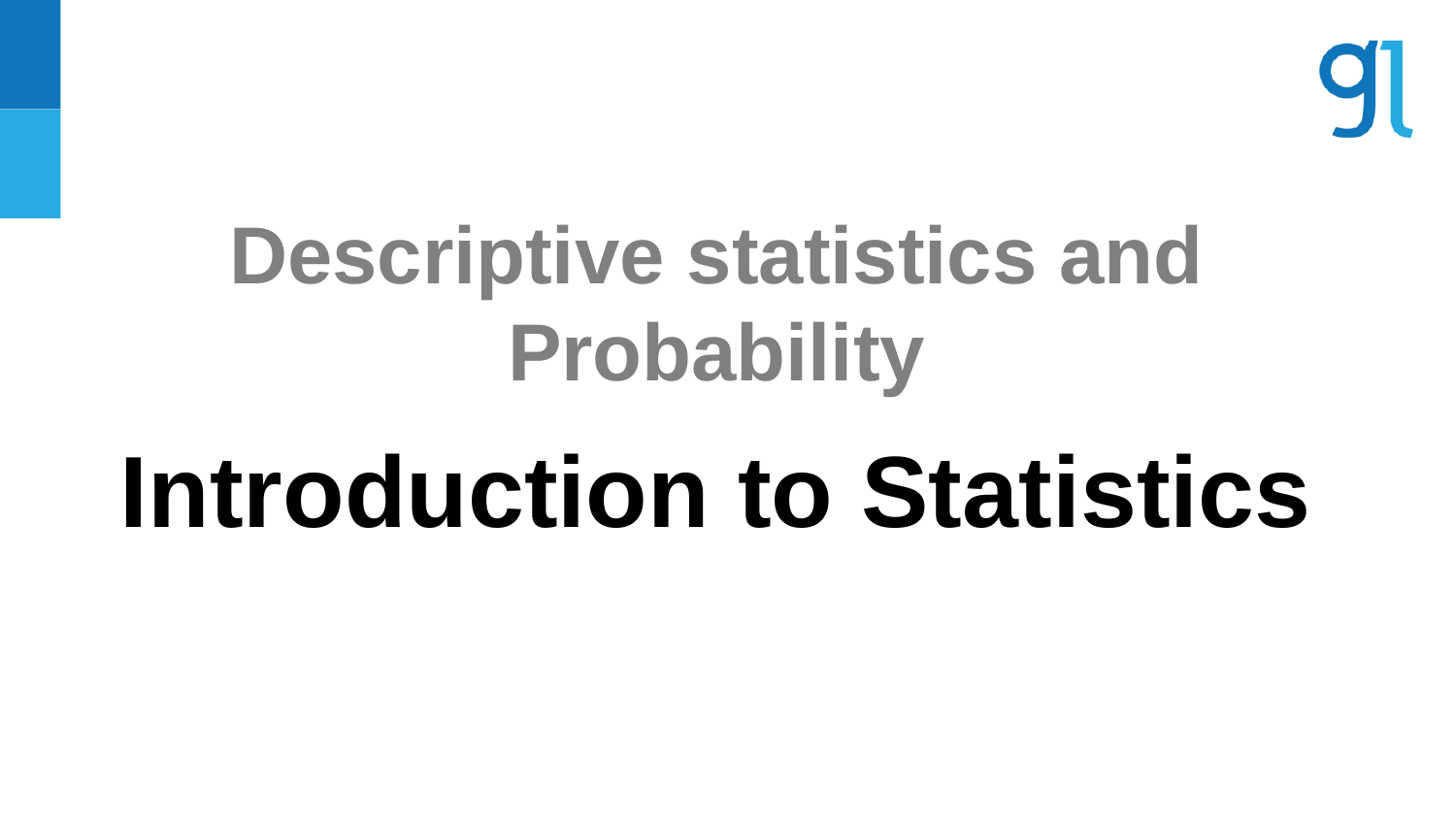

Descriptive statistics and Probability
# Introduction to Statistics